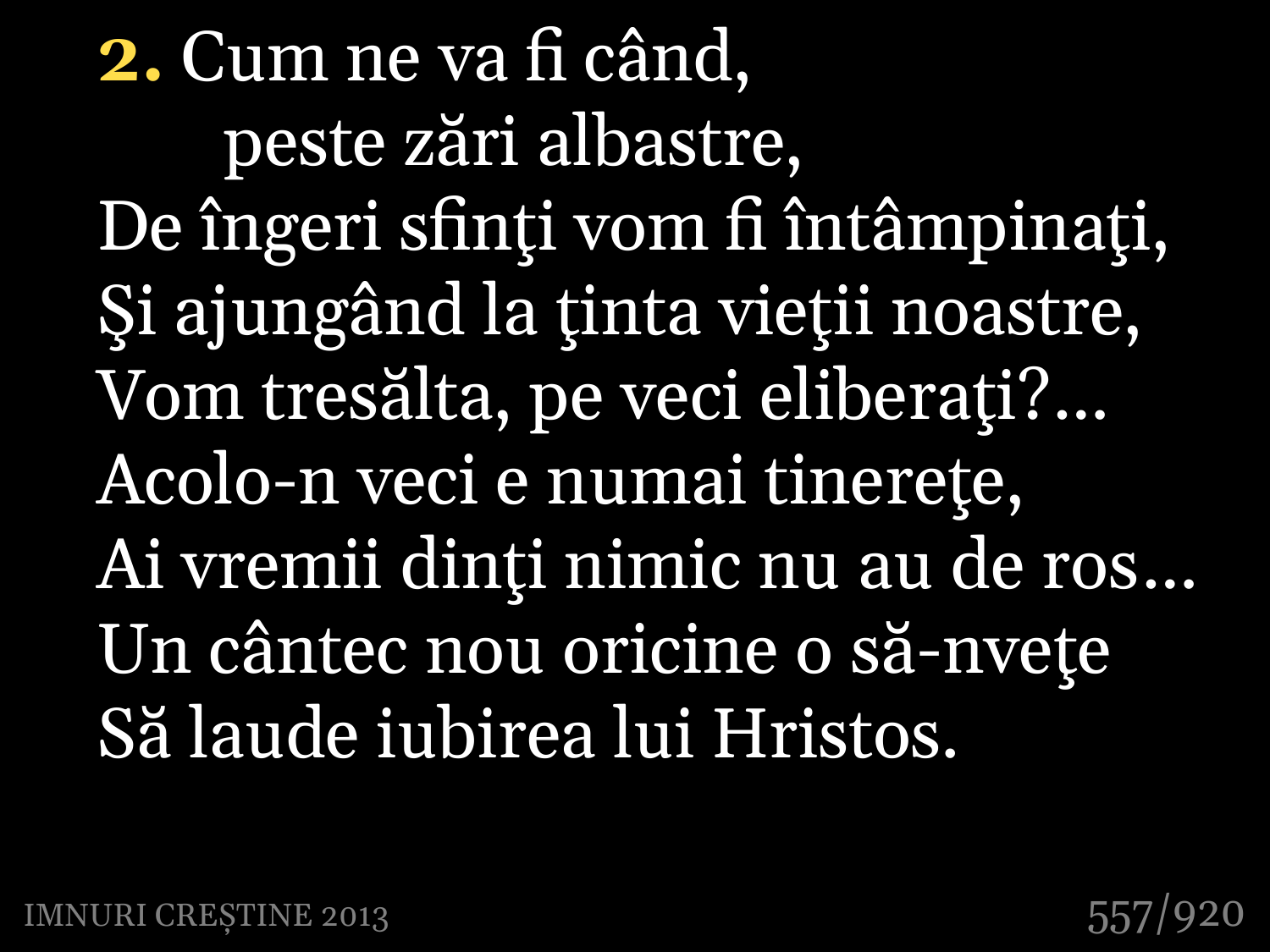

2. Cum ne va fi când,
	peste zări albastre,
De îngeri sfinţi vom fi întâmpinaţi,
Şi ajungând la ţinta vieţii noastre,
Vom tresălta, pe veci eliberaţi?…
Acolo-n veci e numai tinereţe,
Ai vremii dinţi nimic nu au de ros…
Un cântec nou oricine o să-nveţe
Să laude iubirea lui Hristos.
557/920
IMNURI CREȘTINE 2013